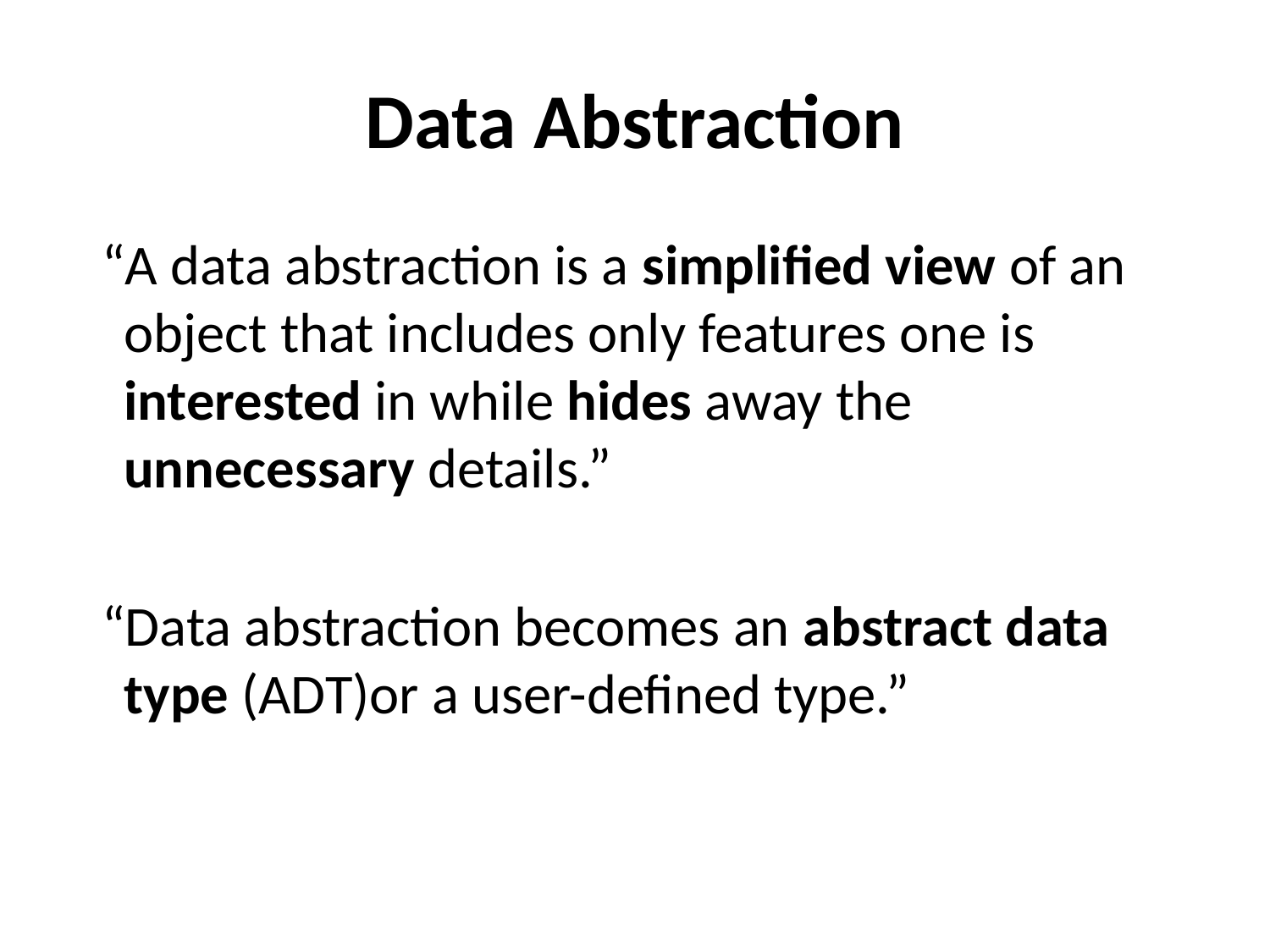

# Data Abstraction
  “A data abstraction is a simplified view of an object that includes only features one is interested in while hides away the unnecessary details.”

  “Data abstraction becomes an abstract data type (ADT)or a user-defined type.”